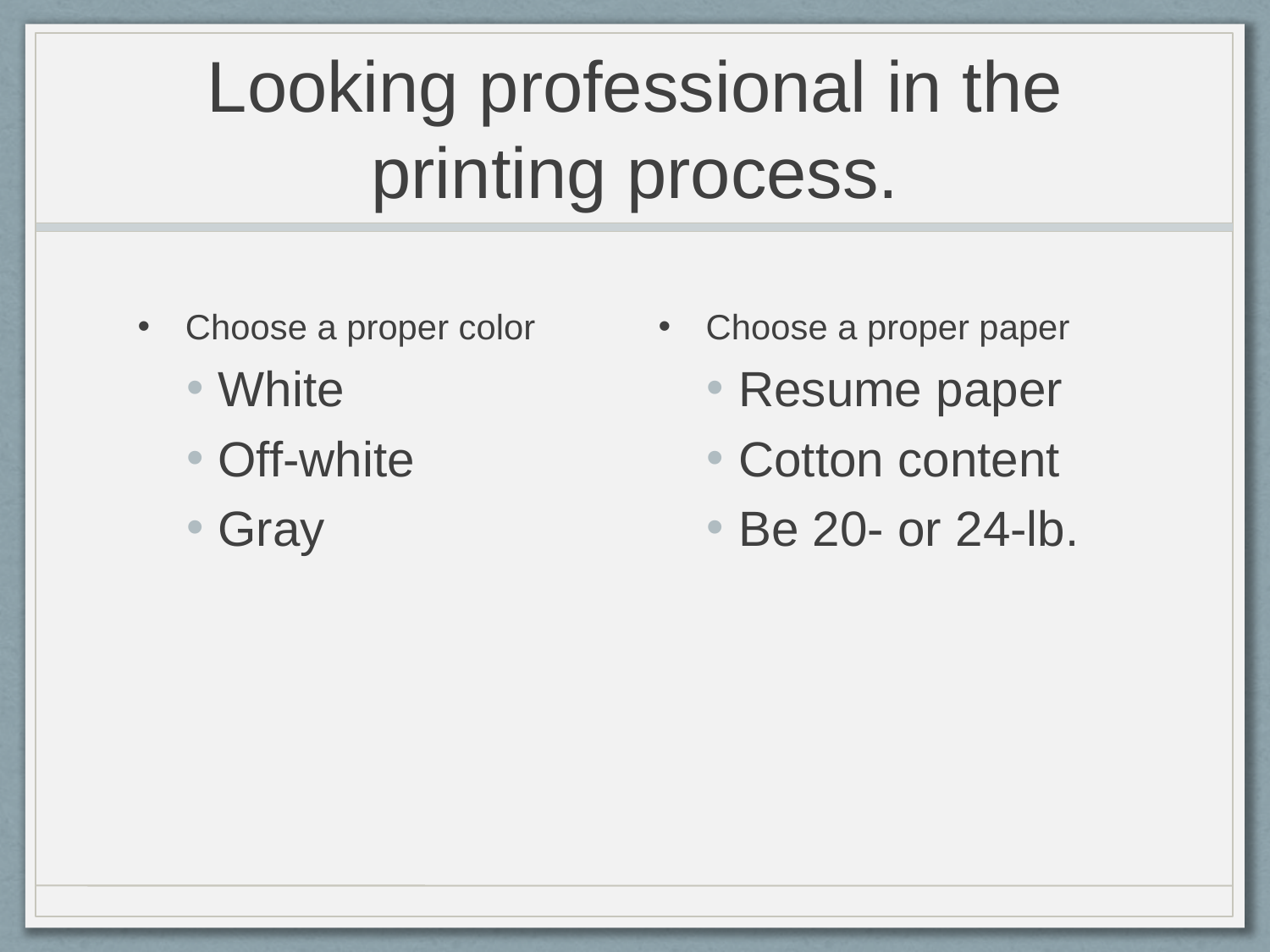

# Looking professional in the printing process.
Choose a proper color
White
Off-white
Gray

Choose a proper paper
Resume paper
Cotton content
Be 20- or 24-lb.